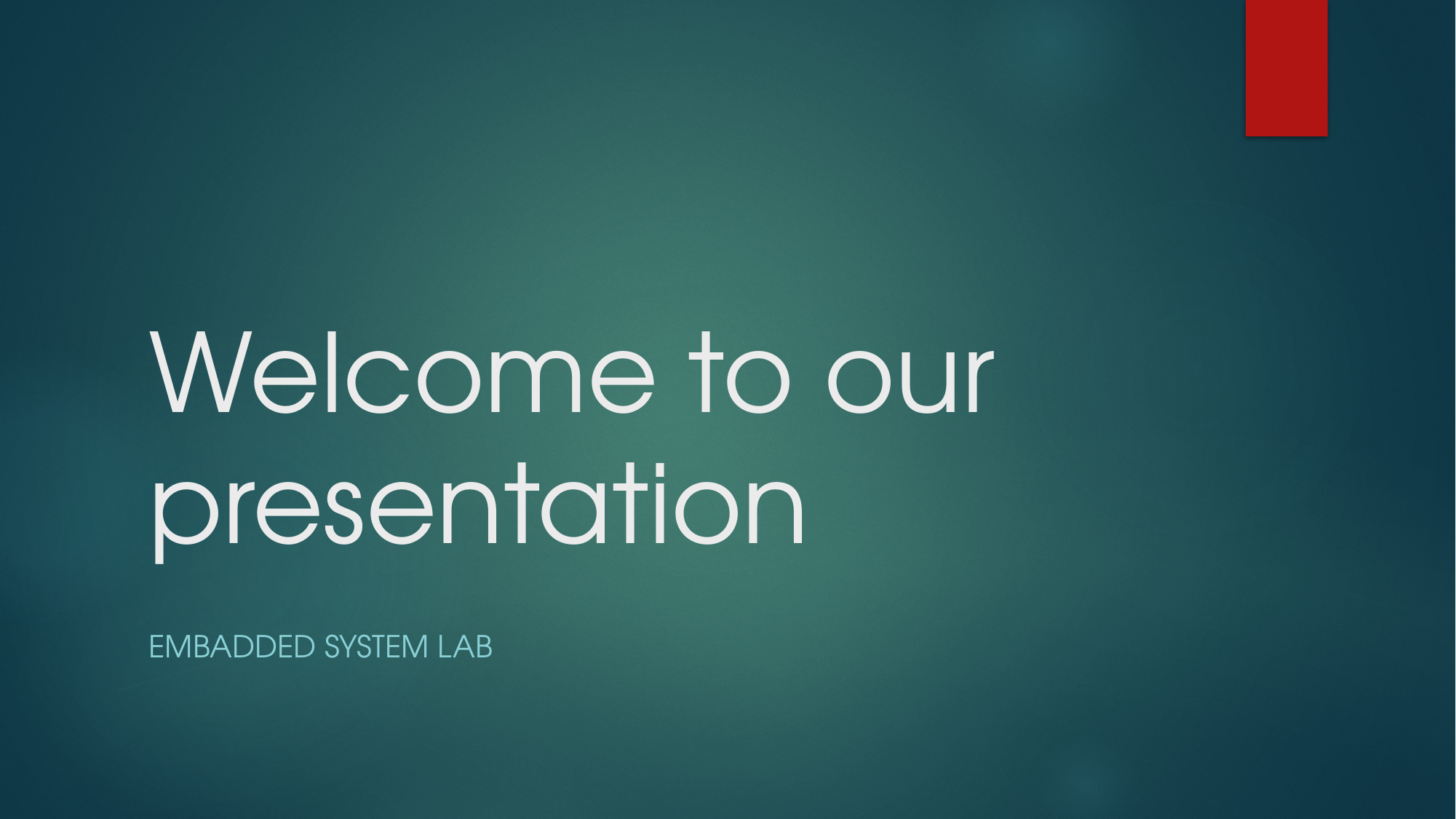

# Welcome to our presentation

Embadded system lab